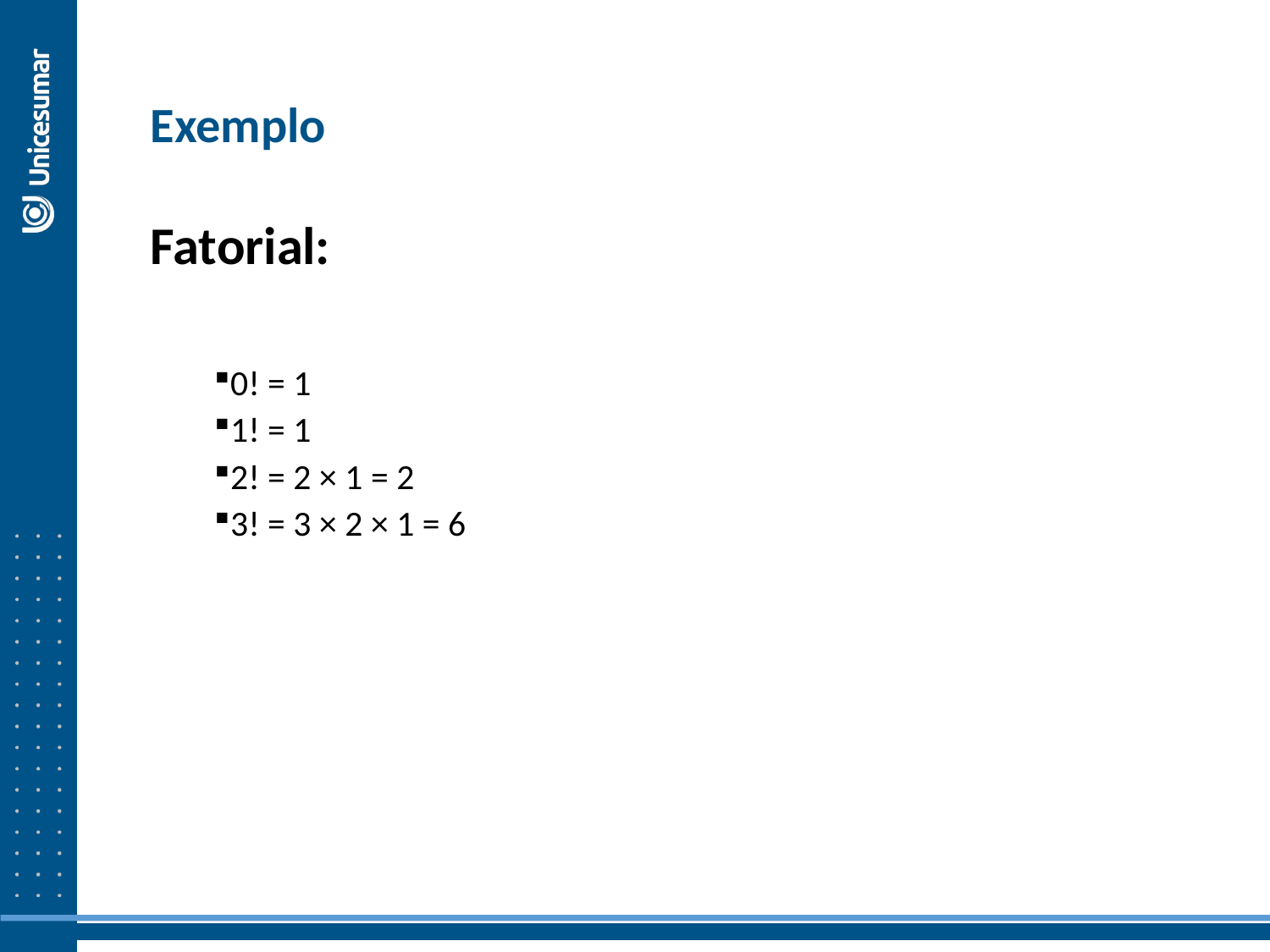

Exemplo
Fatorial:

0! = 1
1! = 1
2! = 2 × 1 = 2
3! = 3 × 2 × 1 = 6